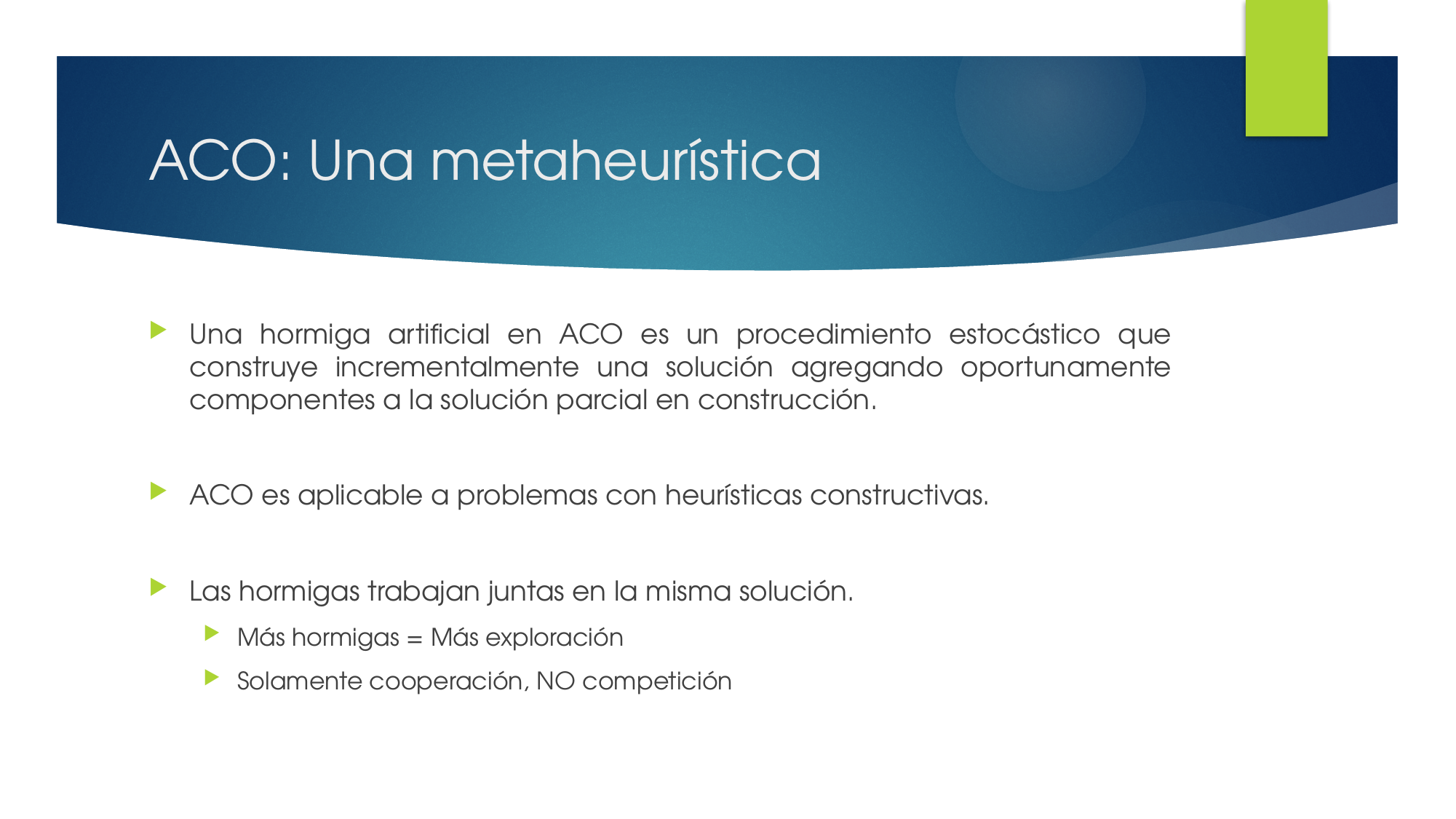

# ACO: Una metaheurística

Una hormiga artificial en ACO es un procedimiento estocástico que construye incrementalmente una solución agregando oportunamente componentes a la solución parcial en construcción.

ACO es aplicable a problemas con heurísticas constructivas.

Las hormigas trabajan juntas en la misma solución.
Más hormigas = Más exploración
Solamente cooperación, NO competición